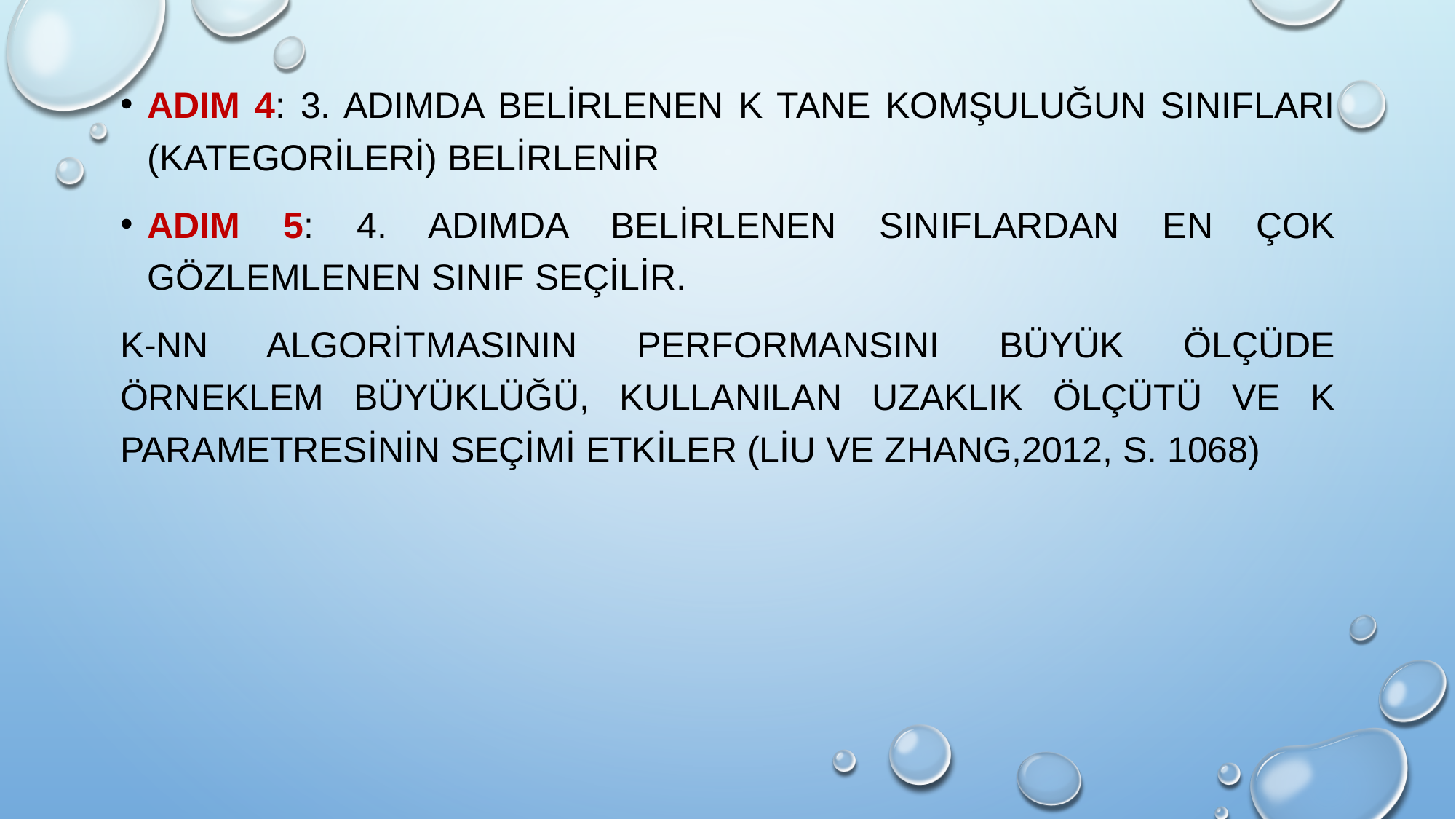

Adım 4: 3. adımda belirlenen k tane komşuluğun sınıfları (kategorileri) belirlenir
Adım 5: 4. adımda belirlenen sınıflardan en çok gözlemlenen sınıf seçilir.
K-NN algoritmasının performansını büyük ölçüde örneklem büyüklüğü, kullanılan uzaklık ölçütü ve k parametresinin seçimi etkiler (Liu ve Zhang,2012, s. 1068)